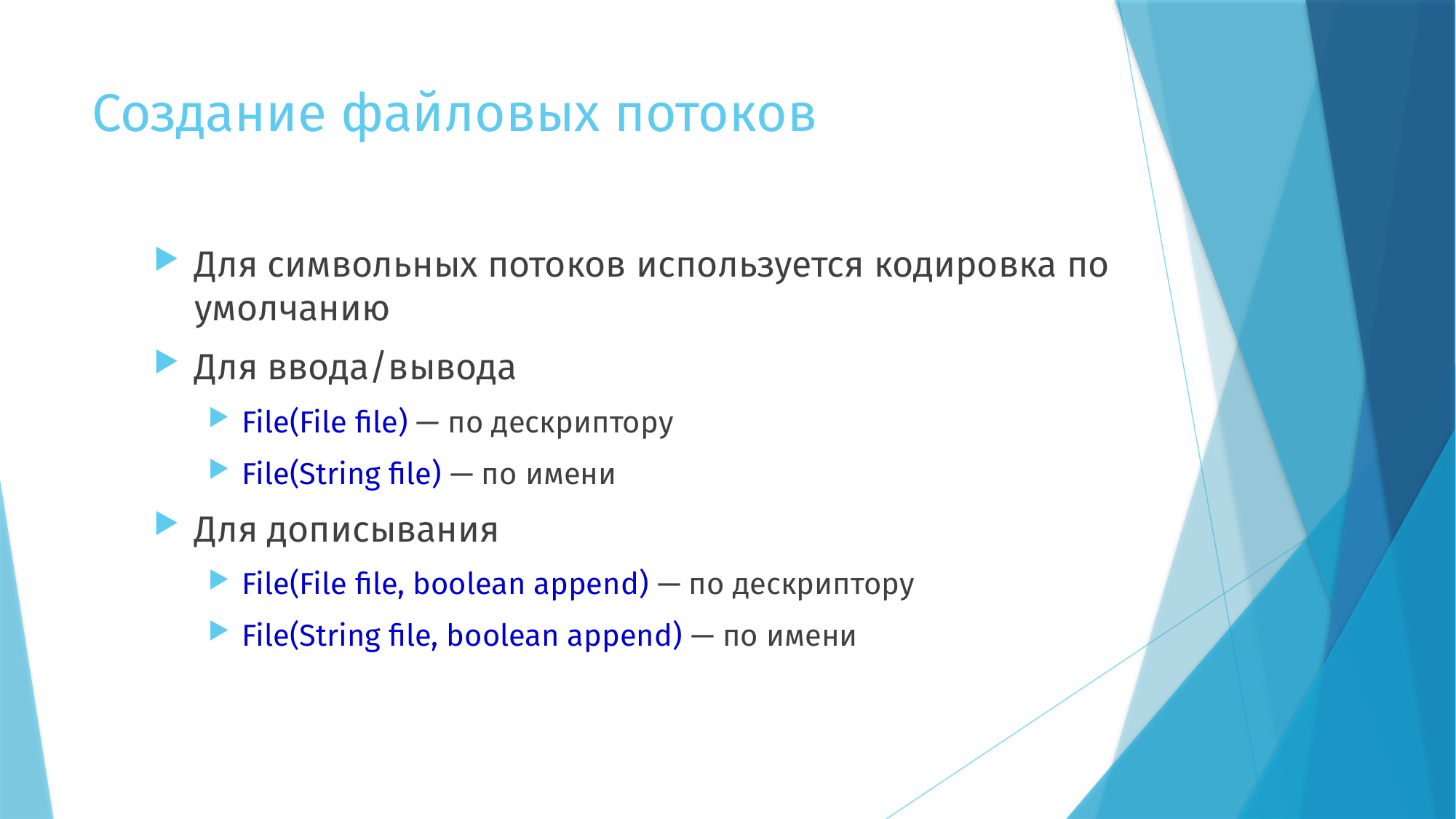

# Создание файловых потоков
Для символьных потоков используется кодировка по умолчанию
Для ввода/вывода
File(File file) — по дескриптору
File(String file) — по имени
Для дописывания
File(File file, boolean append) — по дескриптору
File(String file, boolean append) — по имени